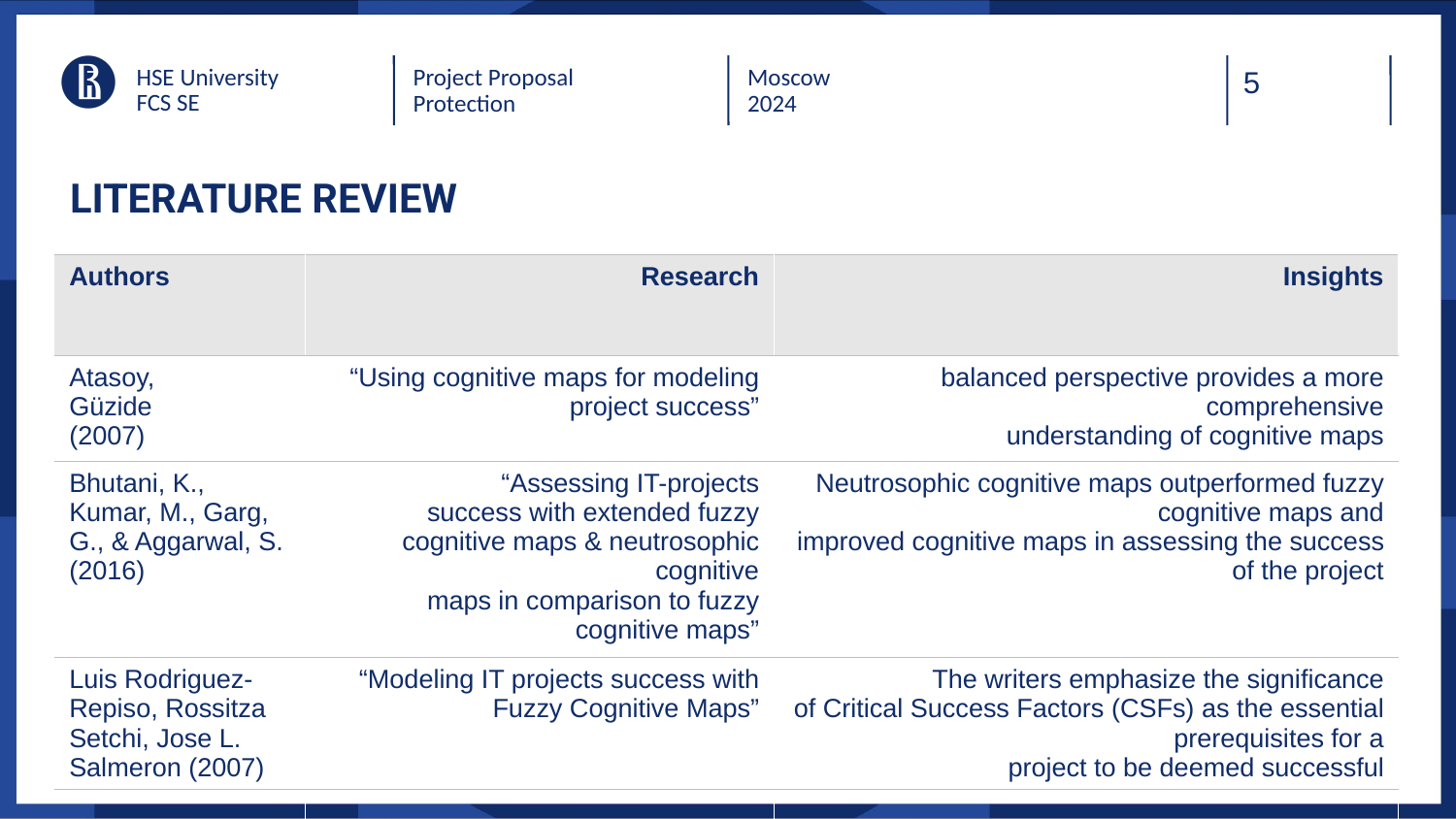

# HSE University
FCS SE
Project Proposal
Protection
Moscow
2024
LITERATURE REVIEW
| Authors | Research | Insights |
| --- | --- | --- |
| Atasoy, Güzide (2007) | “Using cognitive maps for modeling project success” | balanced perspective provides a more comprehensive understanding of cognitive maps |
| Bhutani, K., Kumar, M., Garg, G., & Aggarwal, S. (2016) | “Assessing IT-projects success with extended fuzzy cognitive maps & neutrosophic cognitive maps in comparison to fuzzy cognitive maps” | Neutrosophic cognitive maps outperformed fuzzy cognitive maps and improved cognitive maps in assessing the success of the project |
| Luis Rodriguez-Repiso, Rossitza Setchi, Jose L. Salmeron (2007) | “Modeling IT projects success with Fuzzy Cognitive Maps” | The writers emphasize the significance of Critical Success Factors (CSFs) as the essential prerequisites for a project to be deemed successful |
|  |  |  |